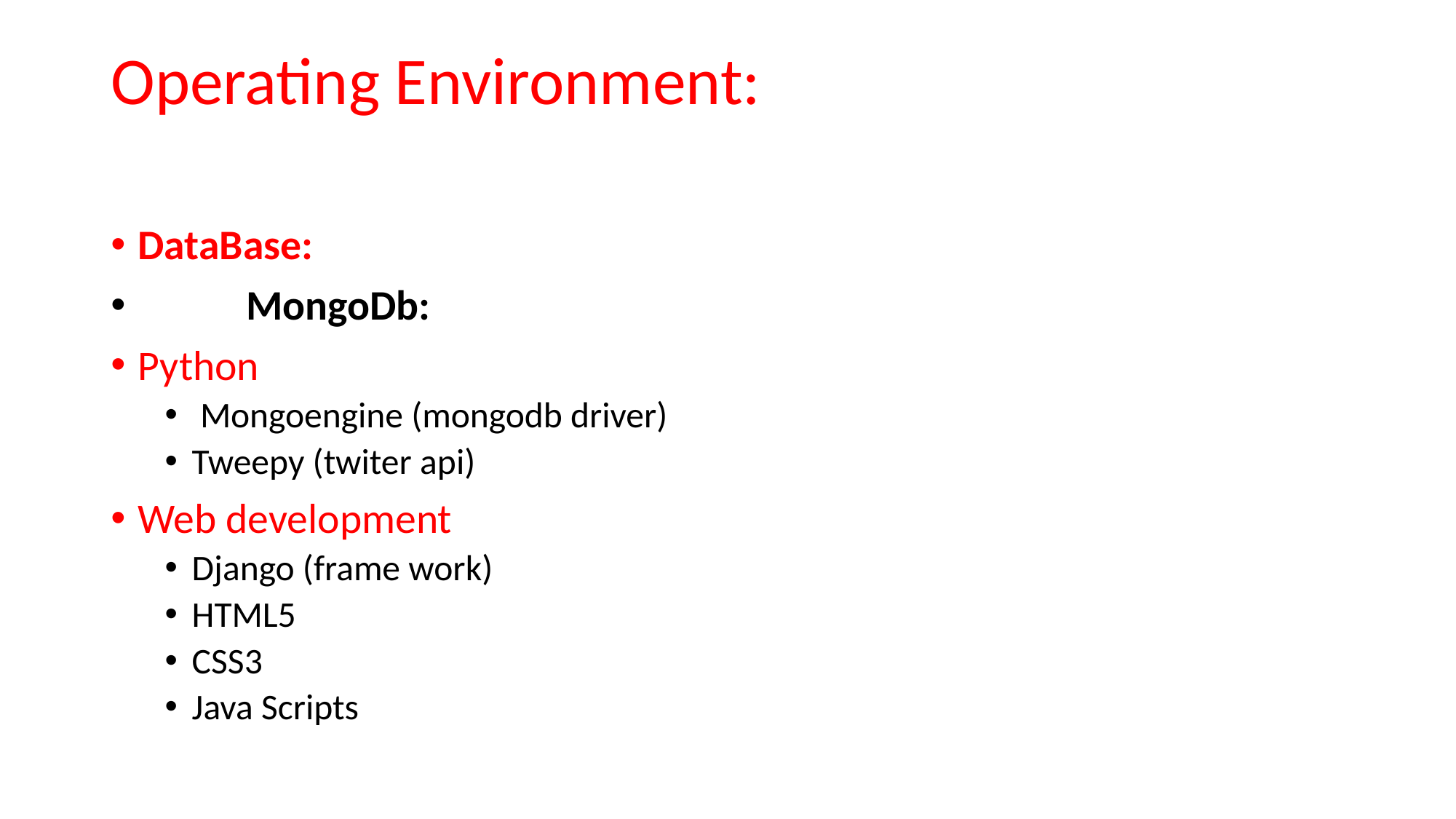

# Operating Environment:
DataBase:
	MongoDb:
Python
 Mongoengine (mongodb driver)
Tweepy (twiter api)
Web development
Django (frame work)
HTML5
CSS3
Java Scripts